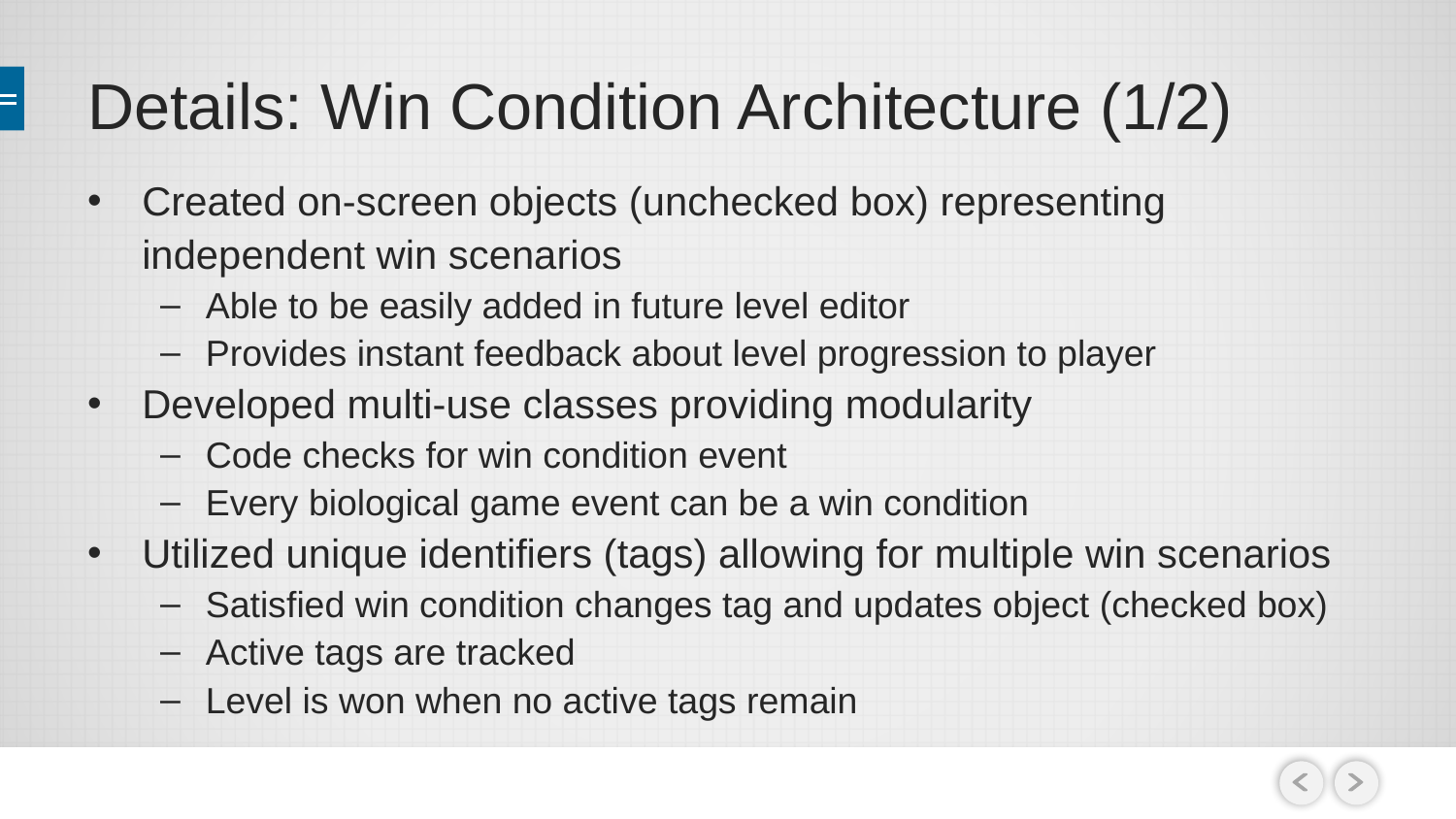

# Details: Win Condition Architecture (1/2)
Created on-screen objects (unchecked box) representing independent win scenarios
Able to be easily added in future level editor
Provides instant feedback about level progression to player
Developed multi-use classes providing modularity
Code checks for win condition event
Every biological game event can be a win condition
Utilized unique identifiers (tags) allowing for multiple win scenarios
Satisfied win condition changes tag and updates object (checked box)
Active tags are tracked
Level is won when no active tags remain